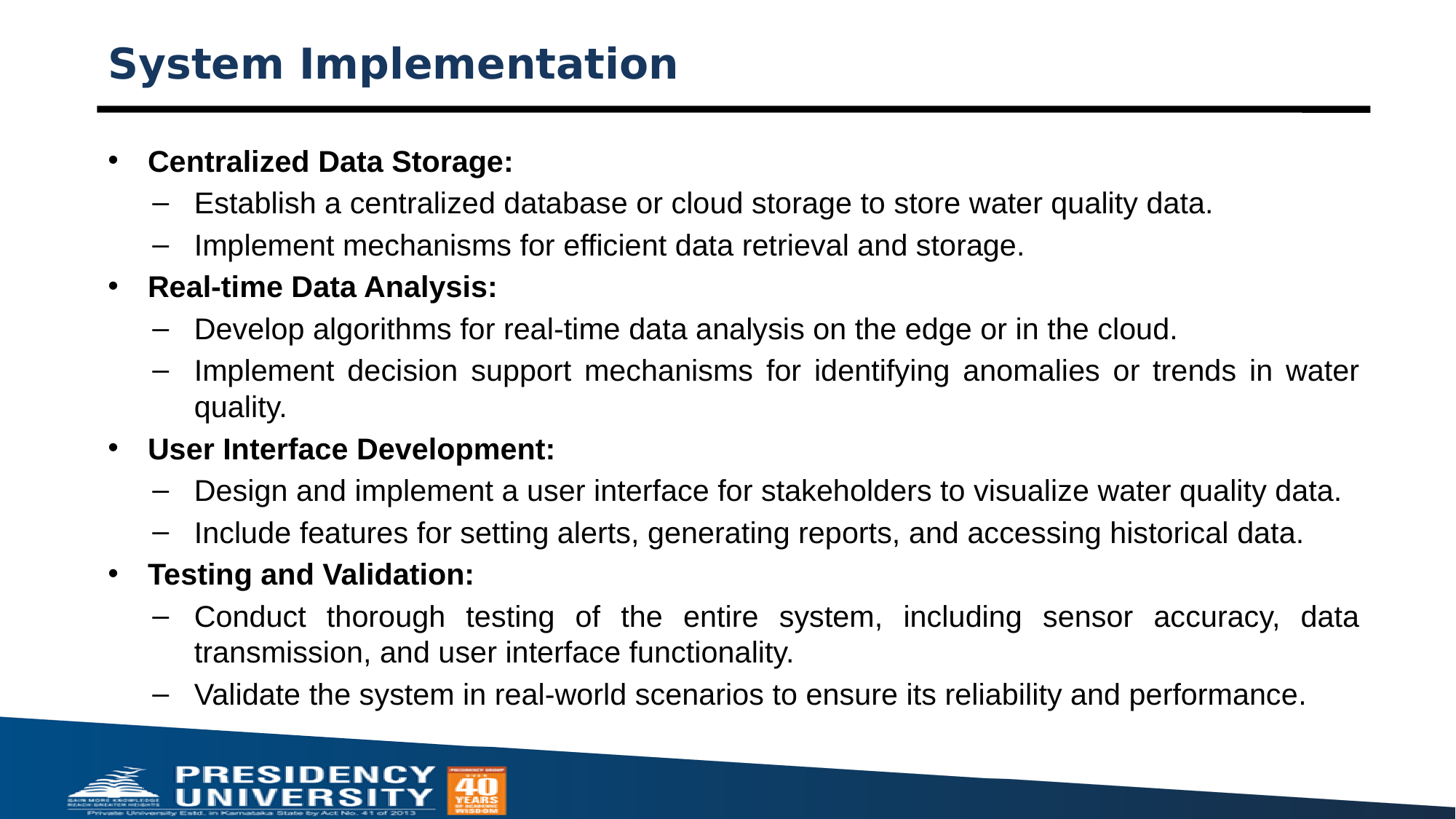

# System Implementation
Centralized Data Storage:
Establish a centralized database or cloud storage to store water quality data.
Implement mechanisms for efficient data retrieval and storage.
Real-time Data Analysis:
Develop algorithms for real-time data analysis on the edge or in the cloud.
Implement decision support mechanisms for identifying anomalies or trends in water quality.
User Interface Development:
Design and implement a user interface for stakeholders to visualize water quality data.
Include features for setting alerts, generating reports, and accessing historical data.
Testing and Validation:
Conduct thorough testing of the entire system, including sensor accuracy, data transmission, and user interface functionality.
Validate the system in real-world scenarios to ensure its reliability and performance.